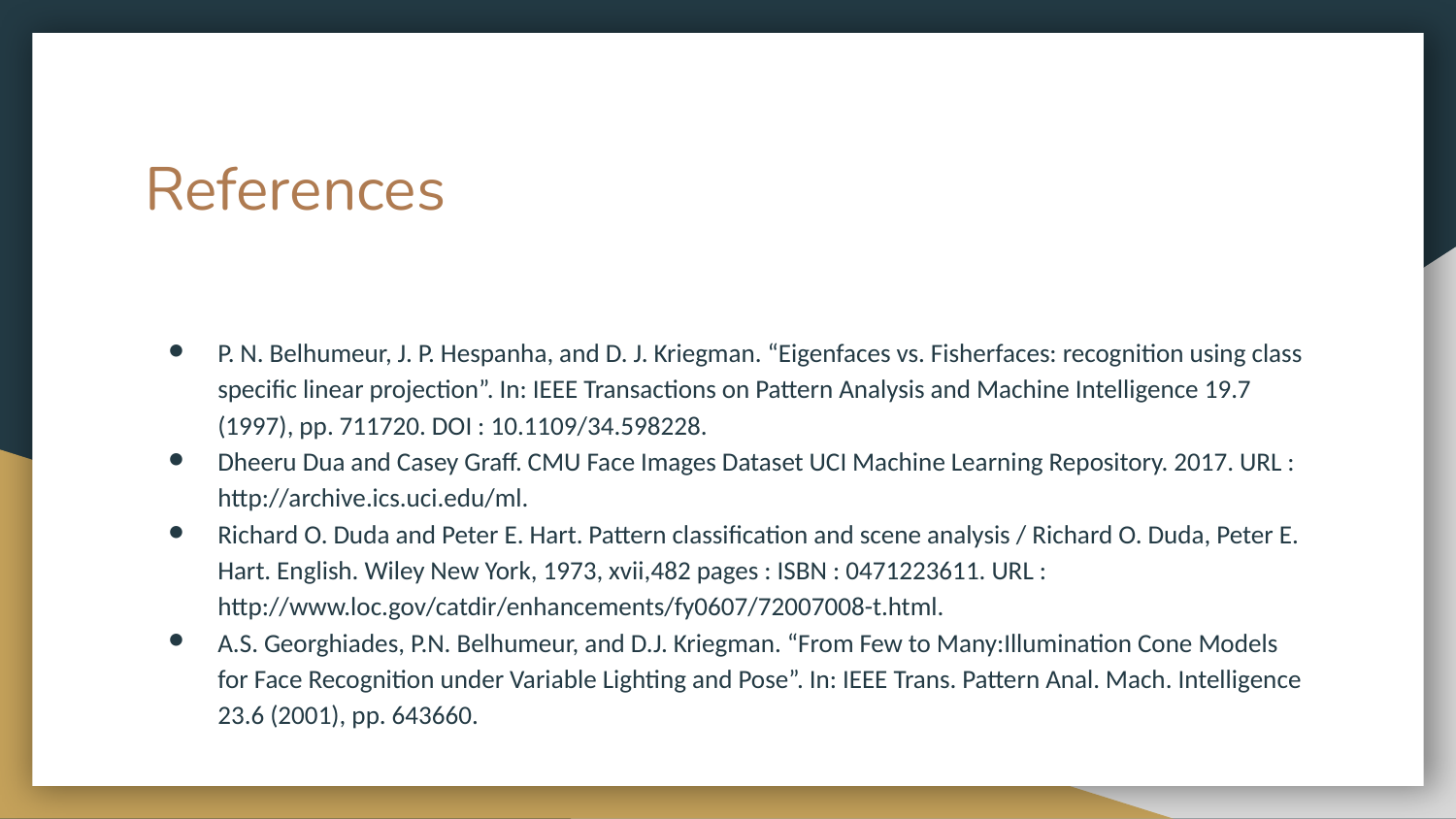

# References
P. N. Belhumeur, J. P. Hespanha, and D. J. Kriegman. “Eigenfaces vs. Fisherfaces: recognition using class specific linear projection”. In: IEEE Transactions on Pattern Analysis and Machine Intelligence 19.7 (1997), pp. 711720. DOI : 10.1109/34.598228.
Dheeru Dua and Casey Graff. CMU Face Images Dataset UCI Machine Learning Repository. 2017. URL : http://archive.ics.uci.edu/ml.
Richard O. Duda and Peter E. Hart. Pattern classification and scene analysis / Richard O. Duda, Peter E. Hart. English. Wiley New York, 1973, xvii,482 pages : ISBN : 0471223611. URL : http://www.loc.gov/catdir/enhancements/fy0607/72007008-t.html.
A.S. Georghiades, P.N. Belhumeur, and D.J. Kriegman. “From Few to Many:Illumination Cone Models for Face Recognition under Variable Lighting and Pose”. In: IEEE Trans. Pattern Anal. Mach. Intelligence 23.6 (2001), pp. 643660.